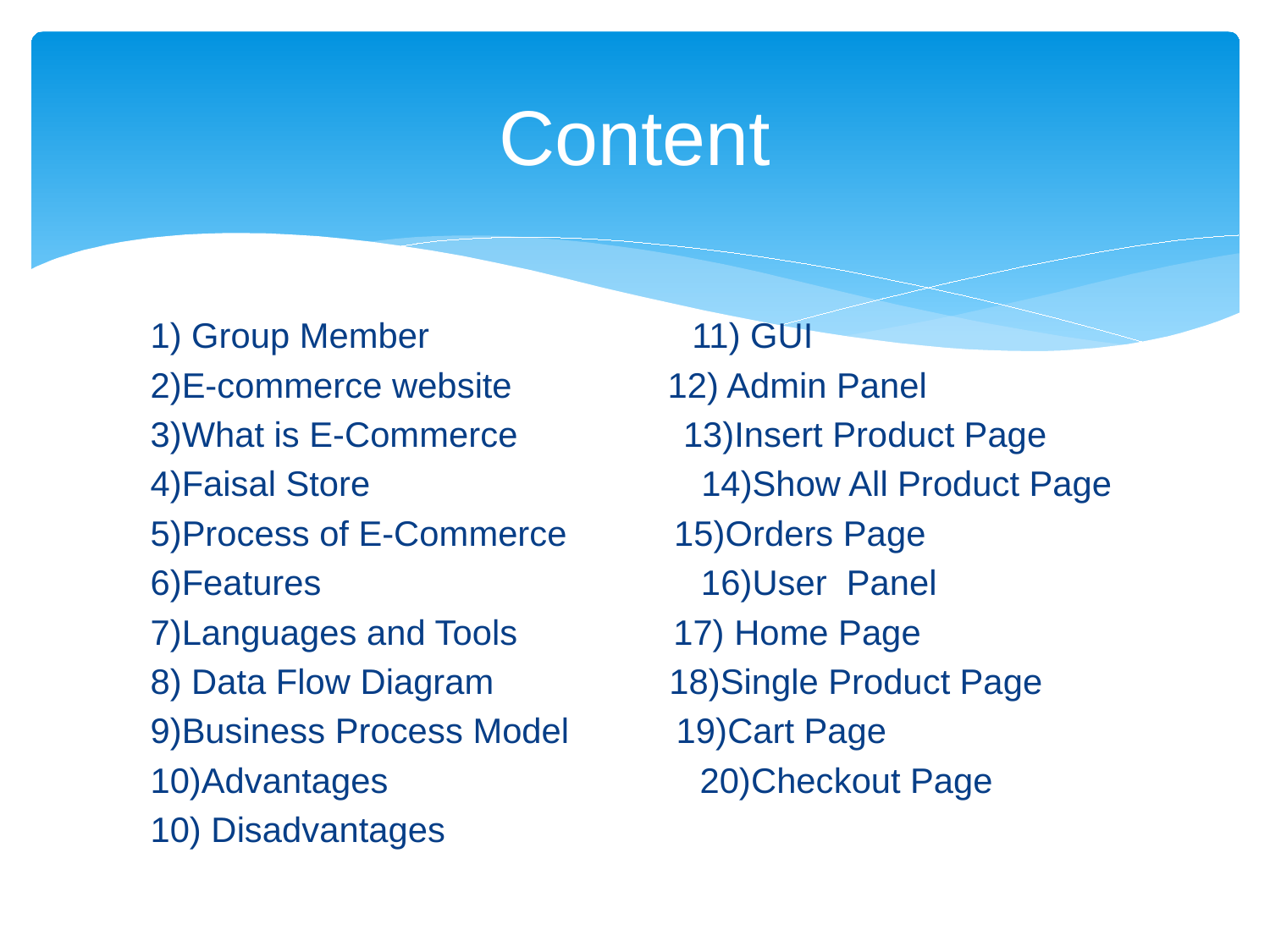

# Content
1) Group Member                           11) GUI
2)E-commerce website                12) Admin Panel
3)What is E-Commerce                 13)Insert Product Page
4)Faisal Store                                  14)Show All Product Page
5)Process of E-Commerce           15)Orders Page
6)Features                                       16)User  Panel
7)Languages and Tools                17) Home Page
8) Data Flow Diagram                  18)Single Product Page
9)Business Process Model           19)Cart Page
10)Advantages                                20)Checkout Page
10) Disadvantages